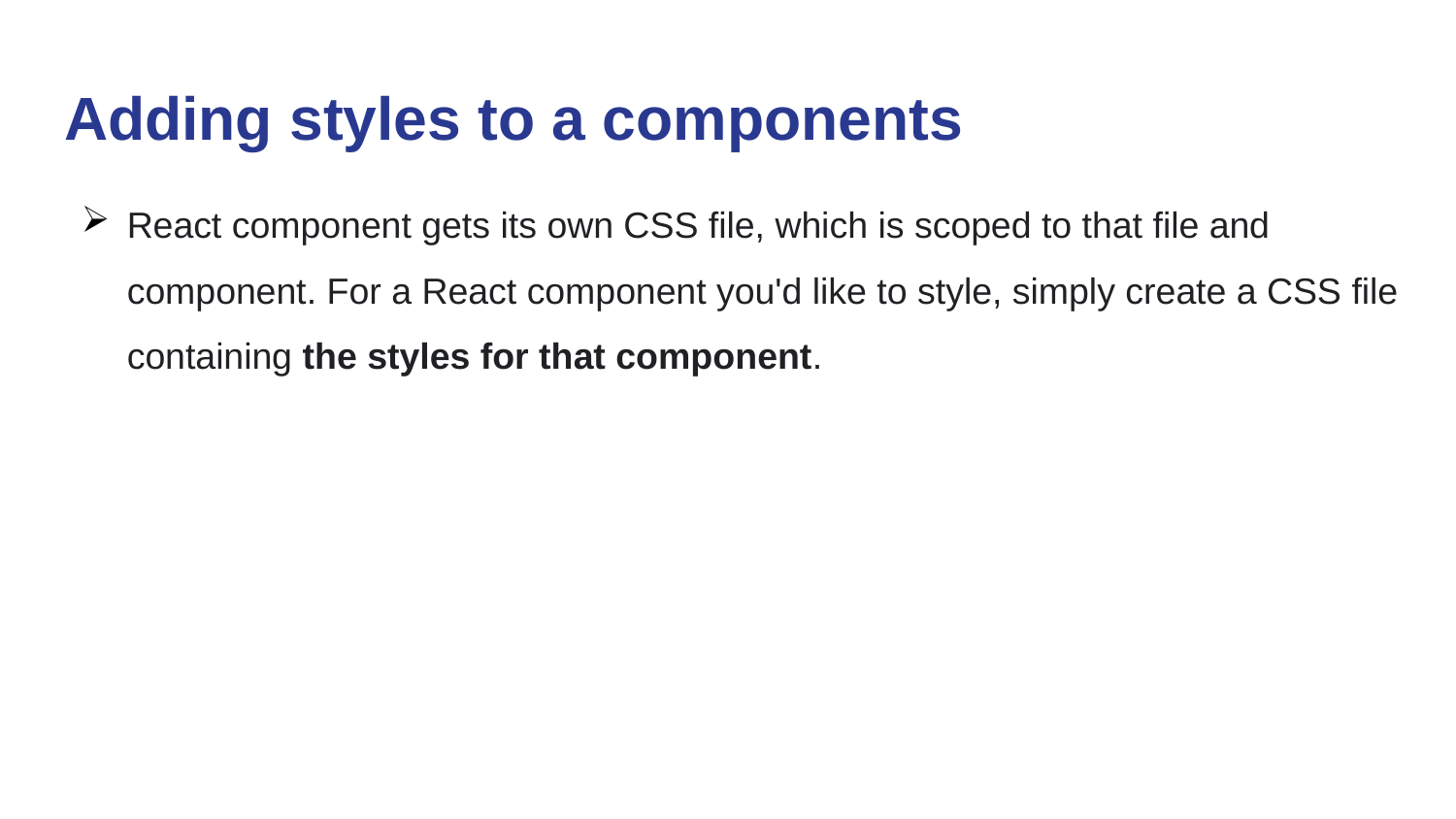

# Adding styles to a components
React component gets its own CSS file, which is scoped to that file and component. For a React component you'd like to style, simply create a CSS file containing the styles for that component.